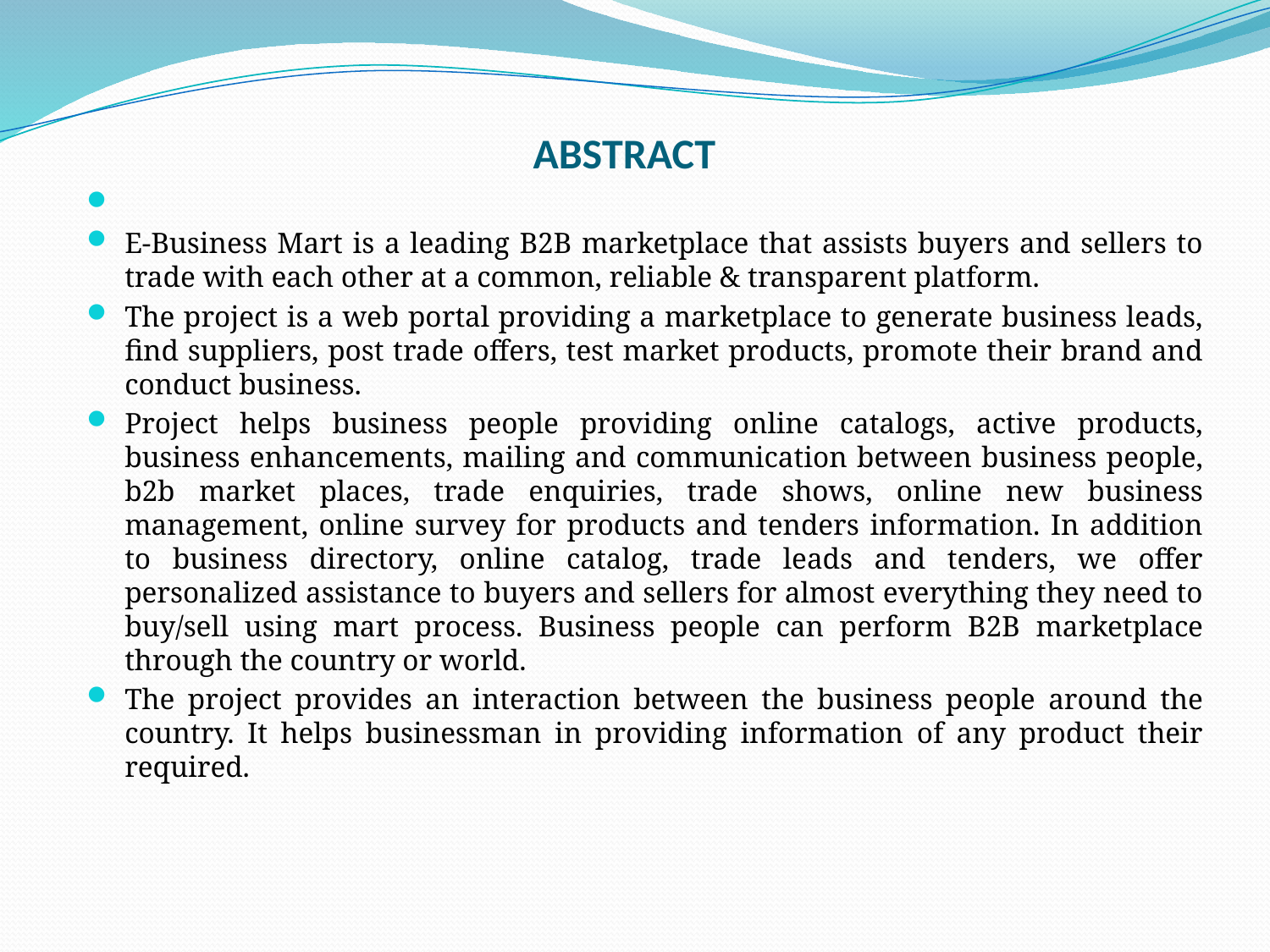

# ABSTRACT

E-Business Mart is a leading B2B marketplace that assists buyers and sellers to trade with each other at a common, reliable & transparent platform.
The project is a web portal providing a marketplace to generate business leads, find suppliers, post trade offers, test market products, promote their brand and conduct business.
Project helps business people providing online catalogs, active products, business enhancements, mailing and communication between business people, b2b market places, trade enquiries, trade shows, online new business management, online survey for products and tenders information. In addition to business directory, online catalog, trade leads and tenders, we offer personalized assistance to buyers and sellers for almost everything they need to buy/sell using mart process. Business people can perform B2B marketplace through the country or world.
The project provides an interaction between the business people around the country. It helps businessman in providing information of any product their required.